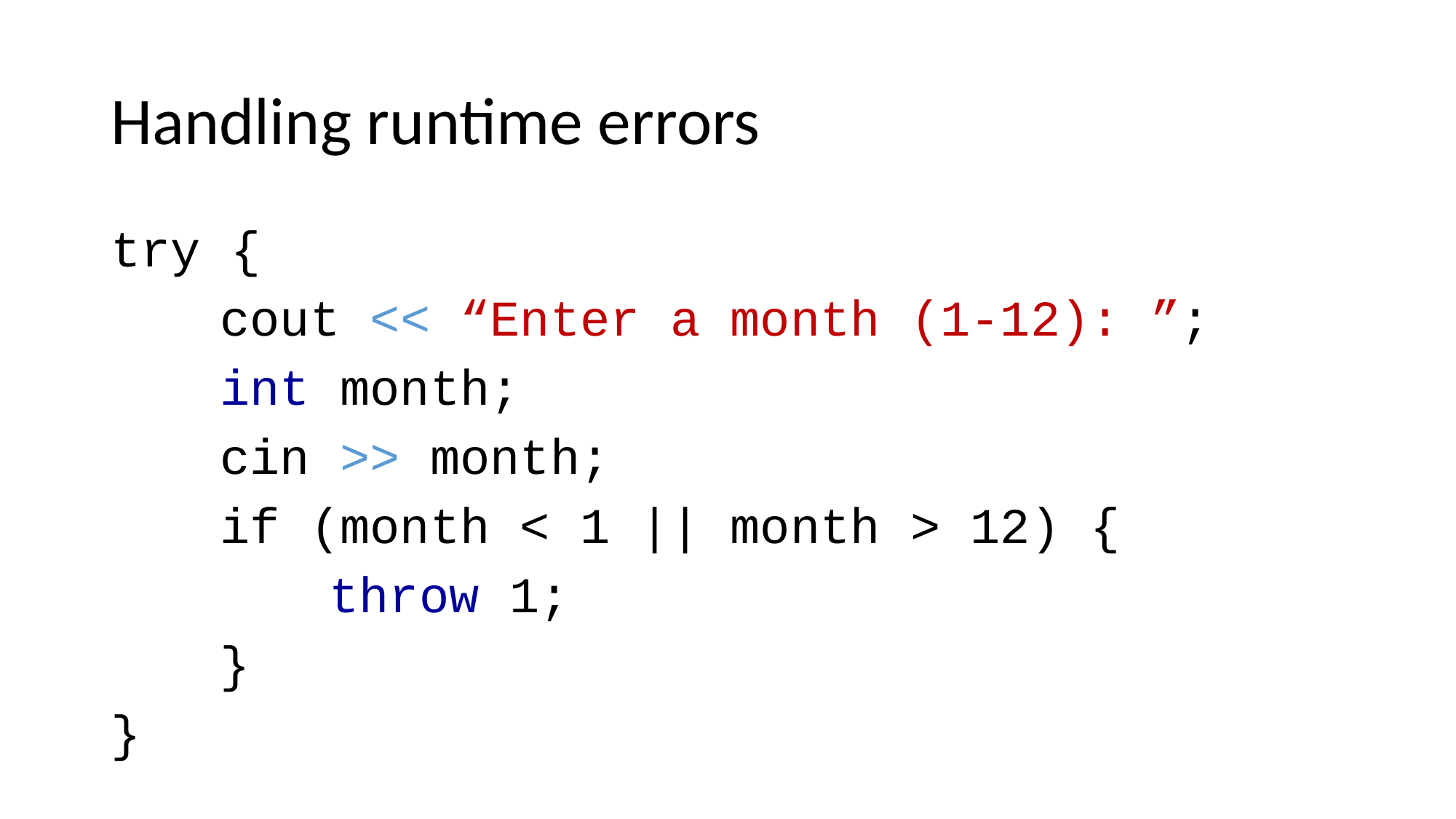

# Handling runtime errors
try {
	cout << “Enter a month (1-12): ”;
	int month;
	cin >> month;
	if (month < 1 || month > 12) {
		throw 1;
	}
}